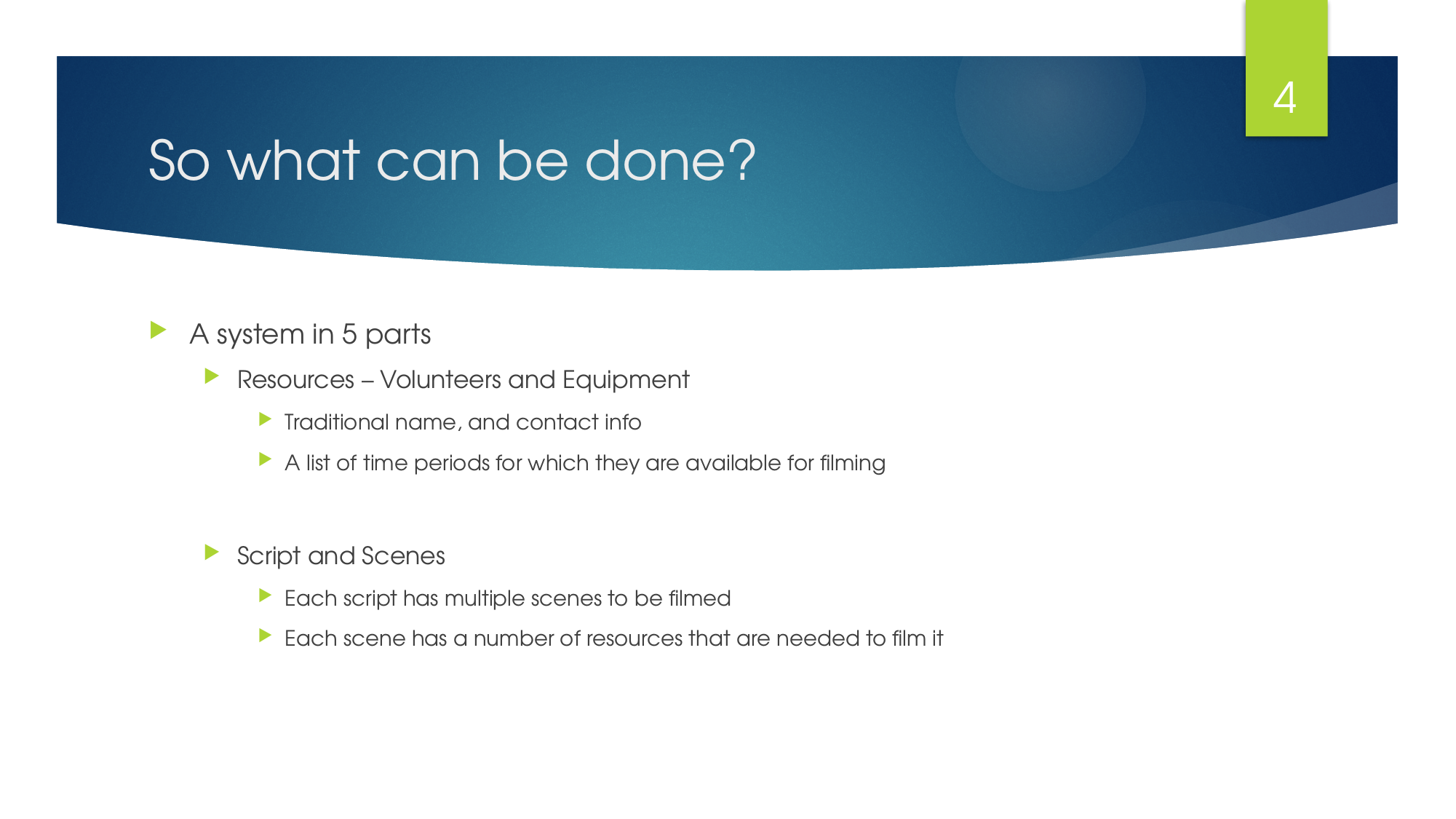

4
# So what can be done?
A system in 5 parts
Resources – Volunteers and Equipment
Traditional name, and contact info
A list of time periods for which they are available for filming

Script and Scenes
Each script has multiple scenes to be filmed
Each scene has a number of resources that are needed to film it